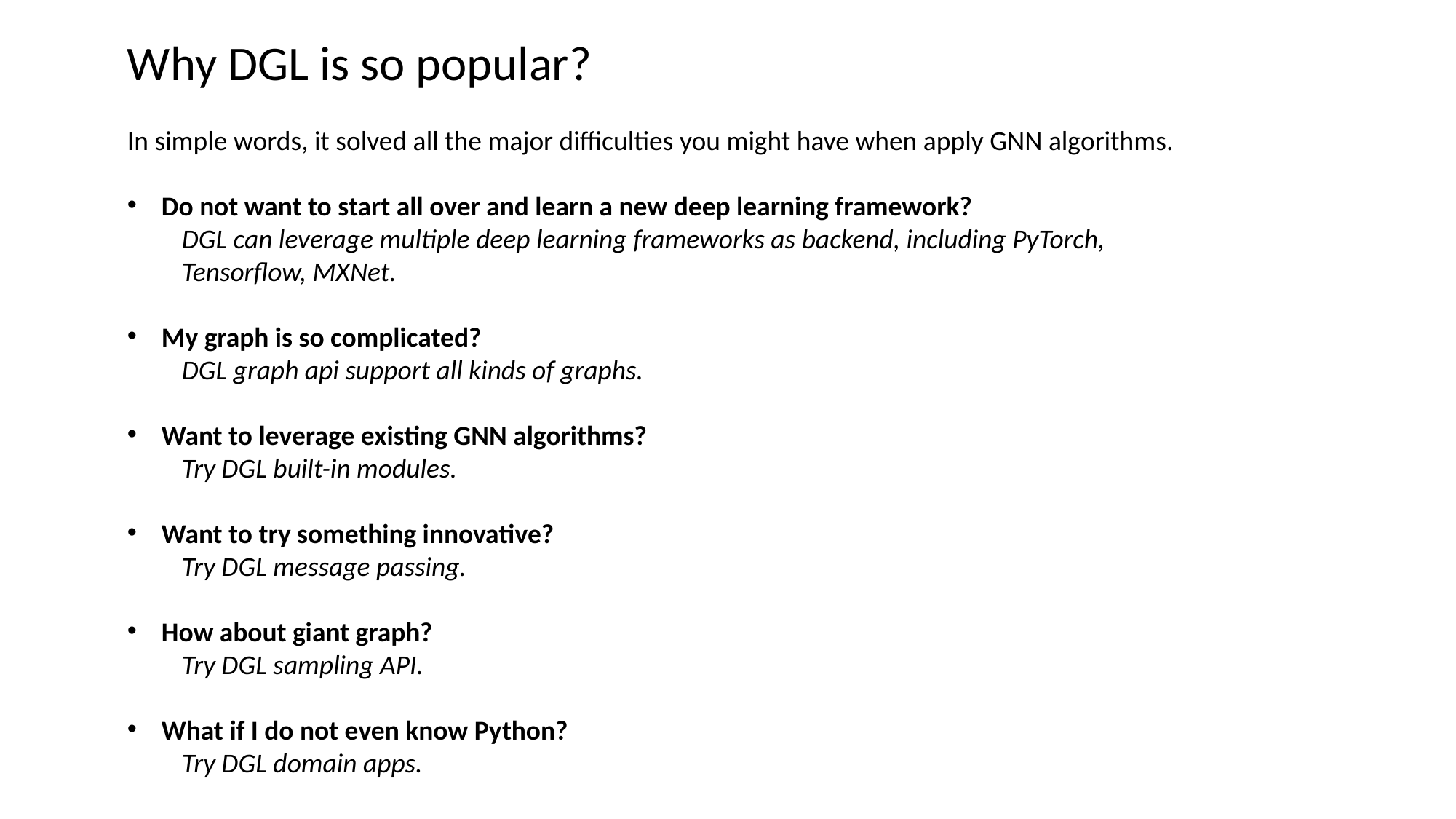

Why DGL is so popular?

In simple words, it solved all the major difficulties you might have when apply GNN algorithms.

Do not want to start all over and learn a new deep learning framework?
DGL can leverage multiple deep learning frameworks as backend, including PyTorch, Tensorflow, MXNet.

My graph is so complicated?
DGL graph api support all kinds of graphs.

Want to leverage existing GNN algorithms?
Try DGL built-in modules.

Want to try something innovative?
Try DGL message passing.

How about giant graph?
Try DGL sampling API.

What if I do not even know Python?
Try DGL domain apps.